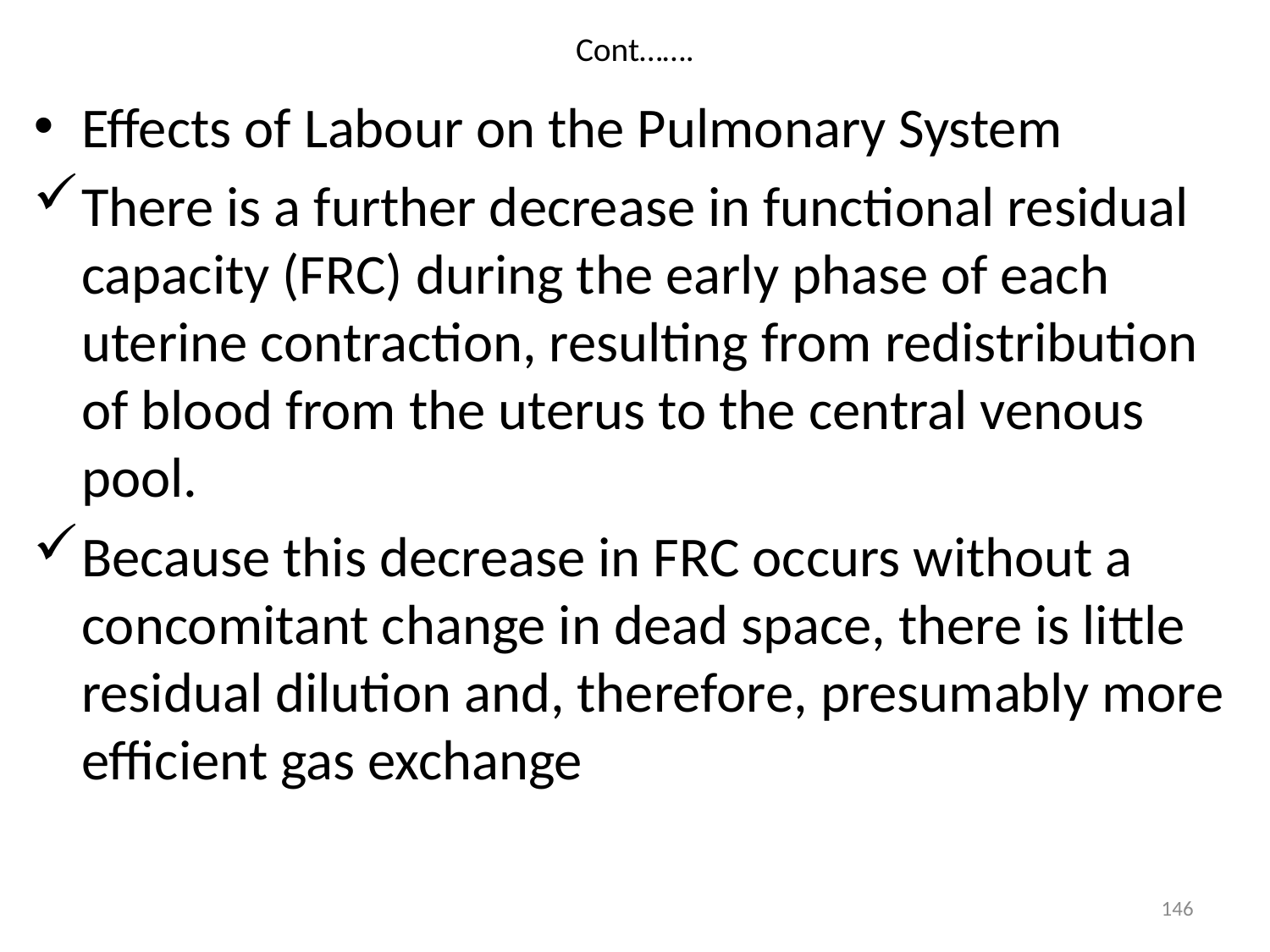

# Cont…….
Effects of Labour on the Pulmonary System
There is a further decrease in functional residual capacity (FRC) during the early phase of each uterine contraction, resulting from redistribution of blood from the uterus to the central venous pool.
Because this decrease in FRC occurs without a concomitant change in dead space, there is little residual dilution and, therefore, presumably more efficient gas exchange

146